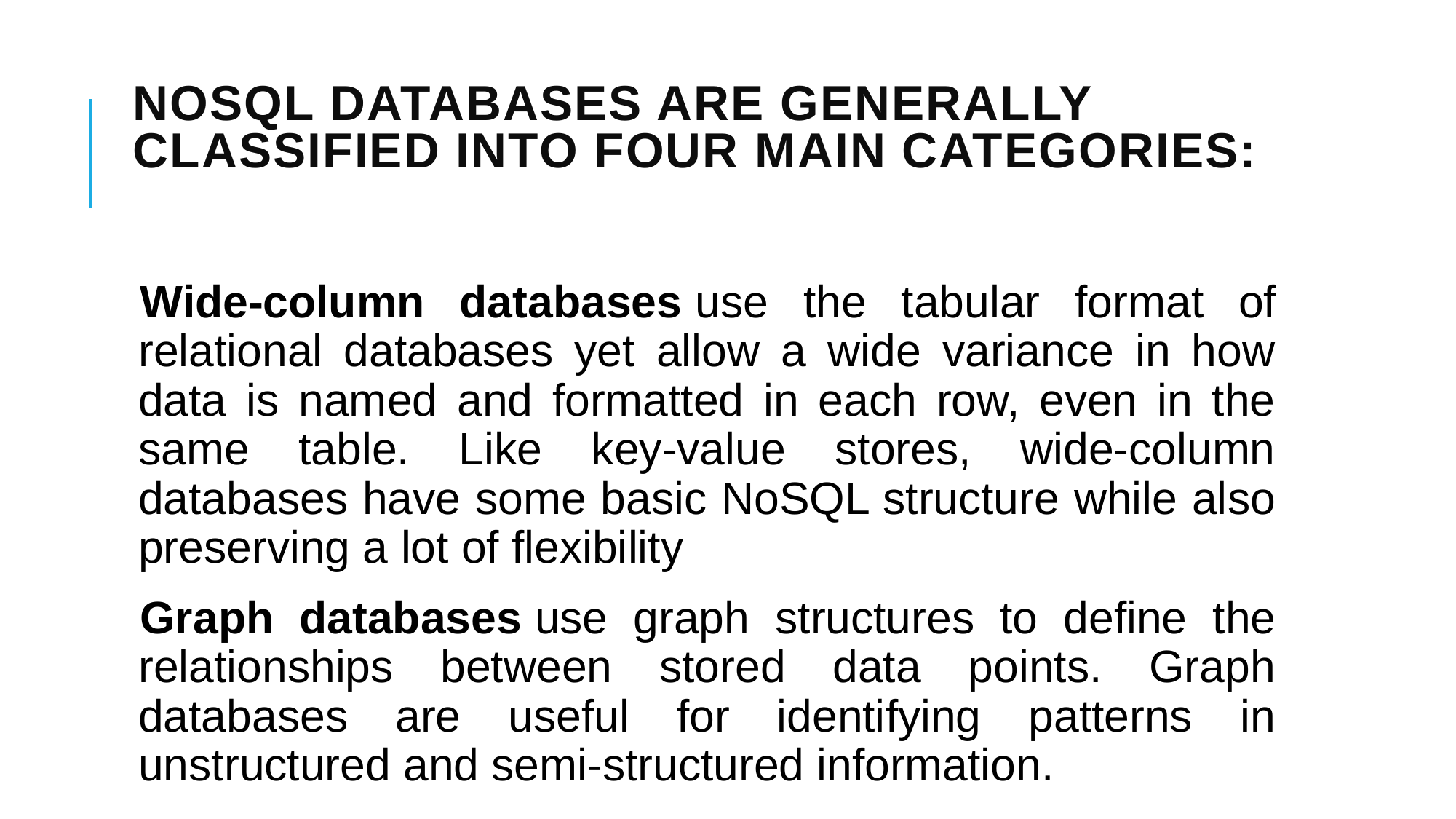

# NoSQL databases are generally classified into four main categories:
Wide-column databases use the tabular format of relational databases yet allow a wide variance in how data is named and formatted in each row, even in the same table. Like key-value stores, wide-column databases have some basic NoSQL structure while also preserving a lot of flexibility
Graph databases use graph structures to define the relationships between stored data points. Graph databases are useful for identifying patterns in unstructured and semi-structured information.